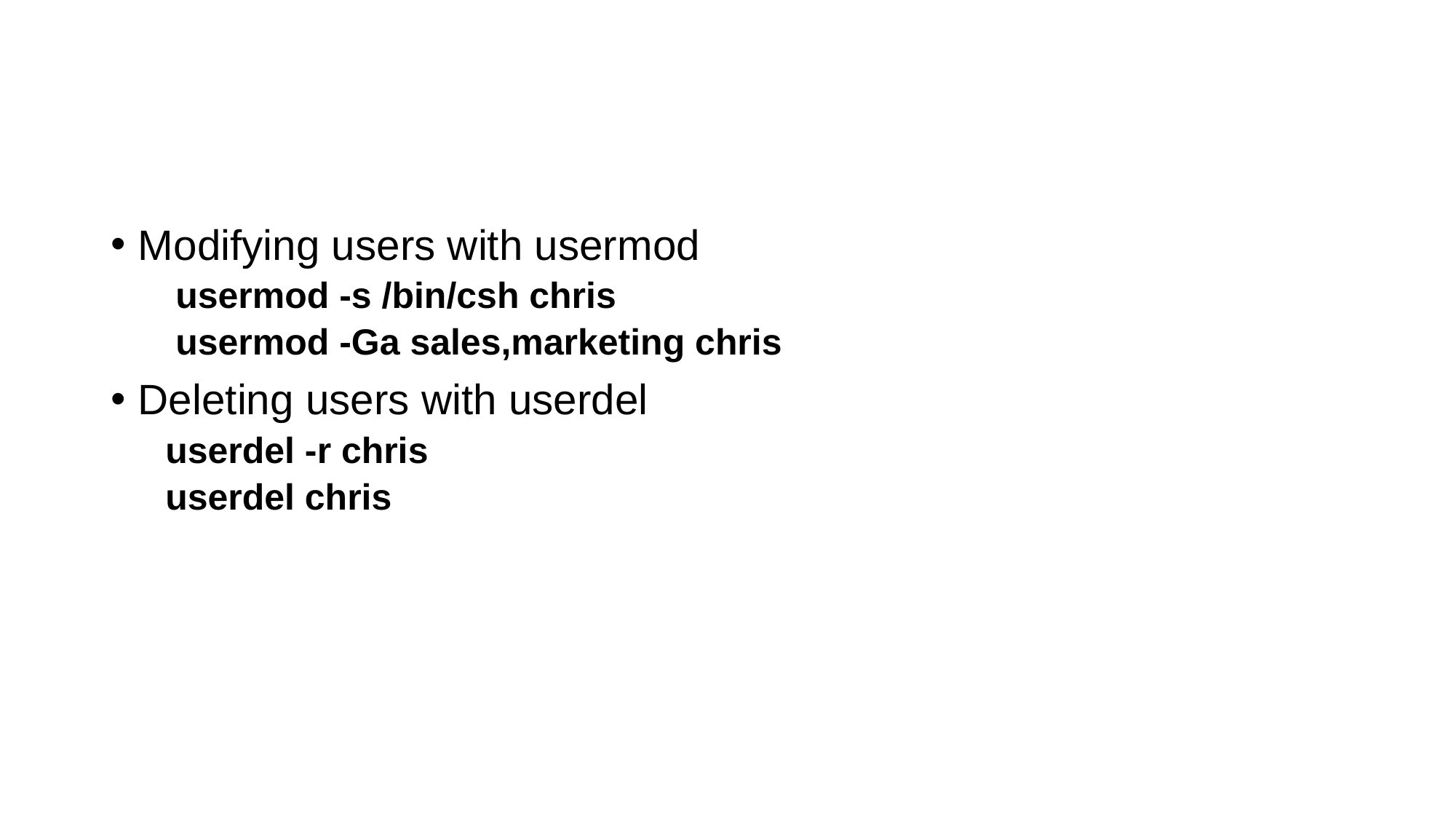

#
Modifying users with usermod
 usermod -s /bin/csh chris
 usermod -Ga sales,marketing chris
Deleting users with userdel
userdel -r chris
userdel chris